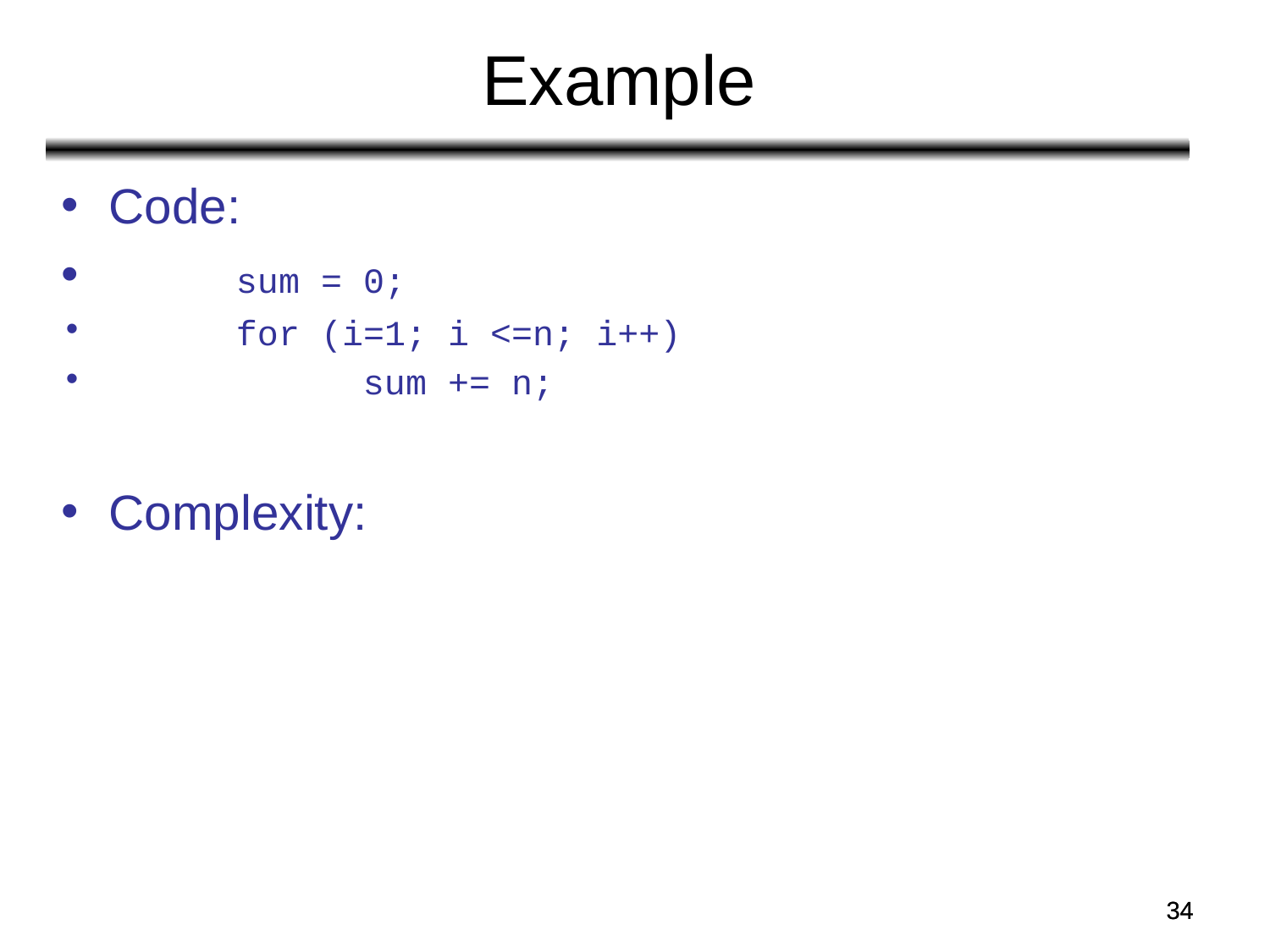

# Example
Code:
	sum = 0;
	for (i=1; i <=n; i++)
		sum += n;

Complexity:
34
34